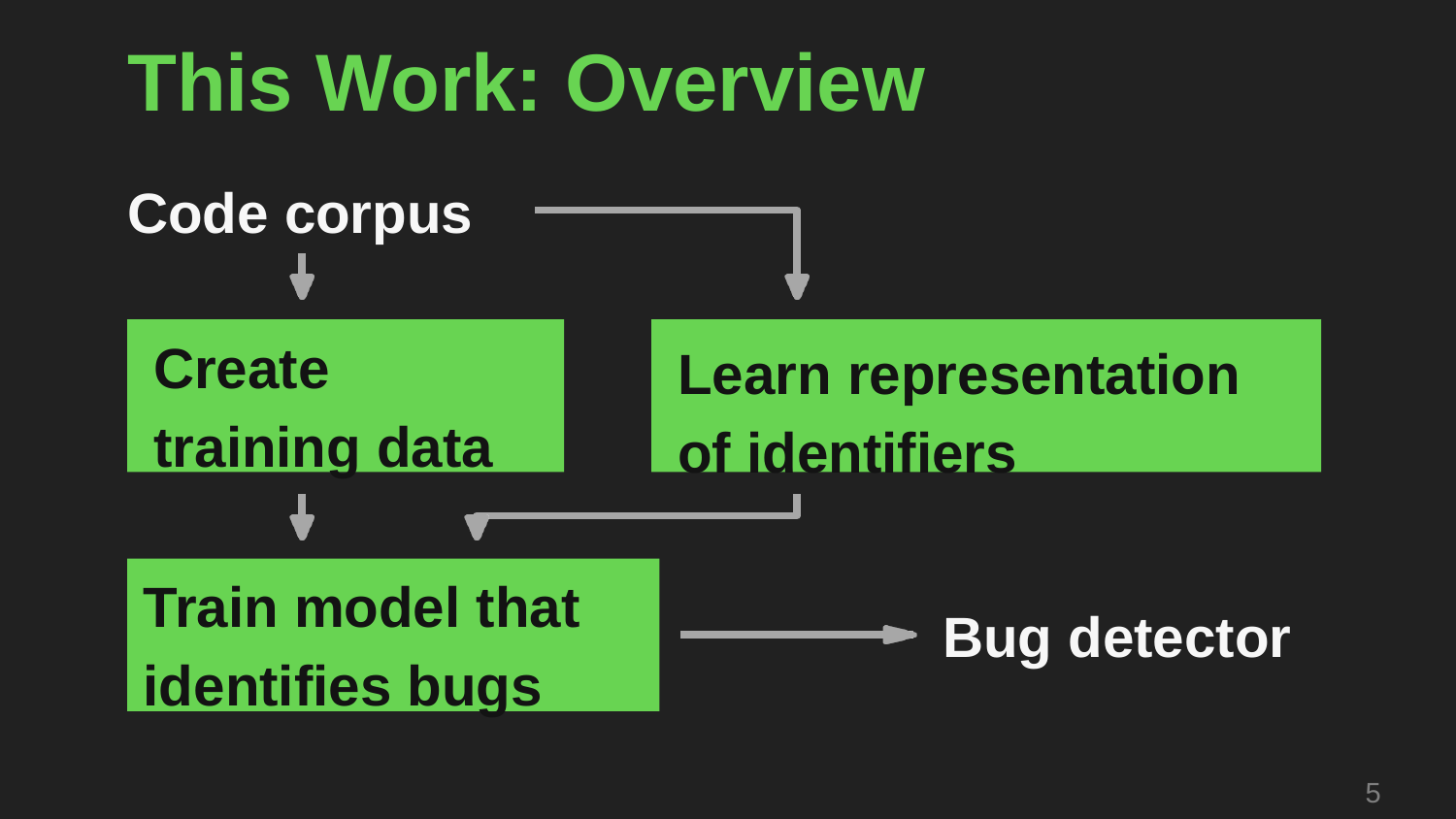

# This Work: Overview
Code corpus

Create  training data
Learn representation  of identifiers

Train model that  identifies bugs
Bug detector

5